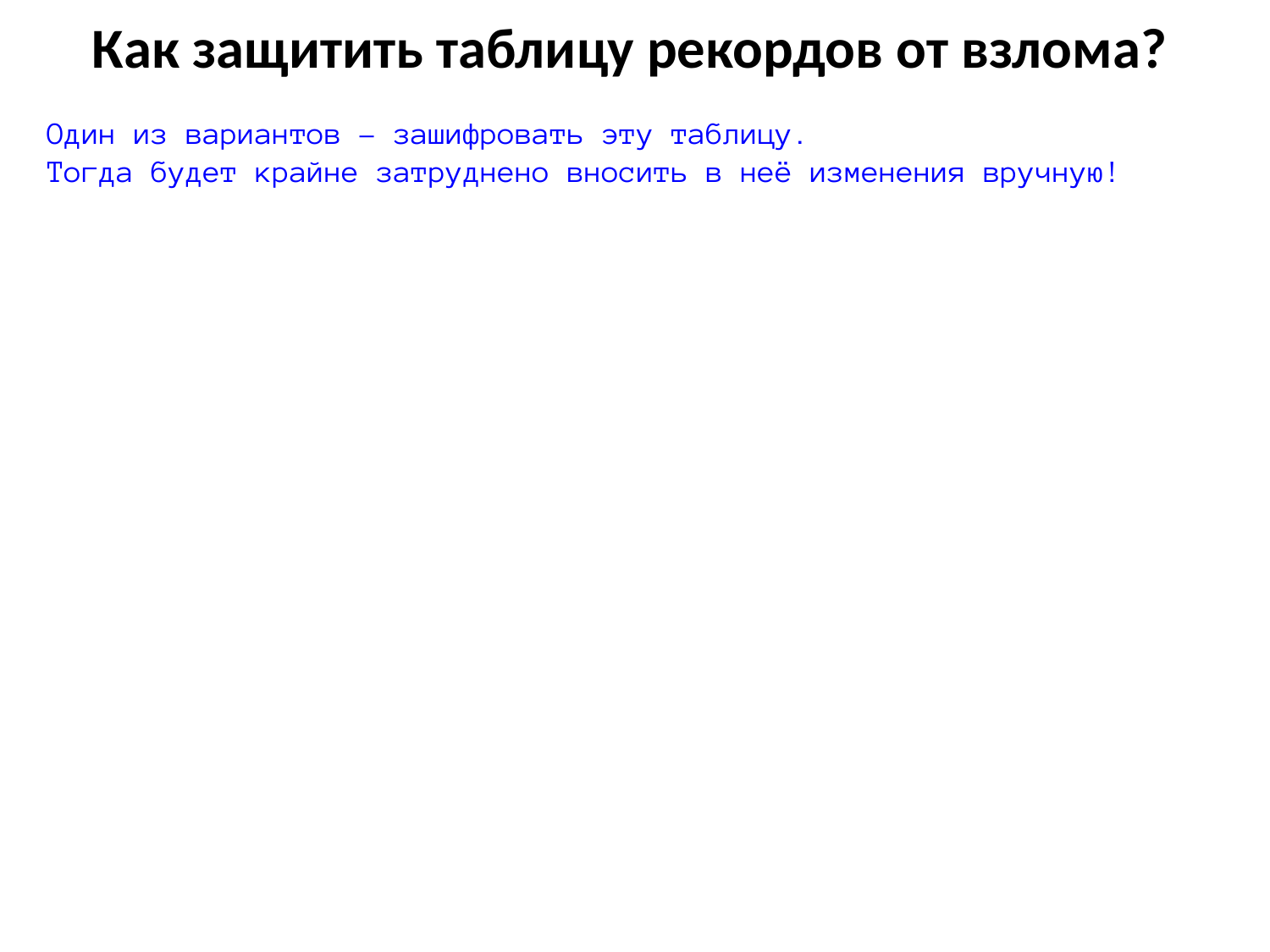

# Как защитить таблицу рекордов от взлома?
Один из вариантов – зашифровать эту таблицу.
Тогда будет крайне затруднено вносить в неё изменения вручную!